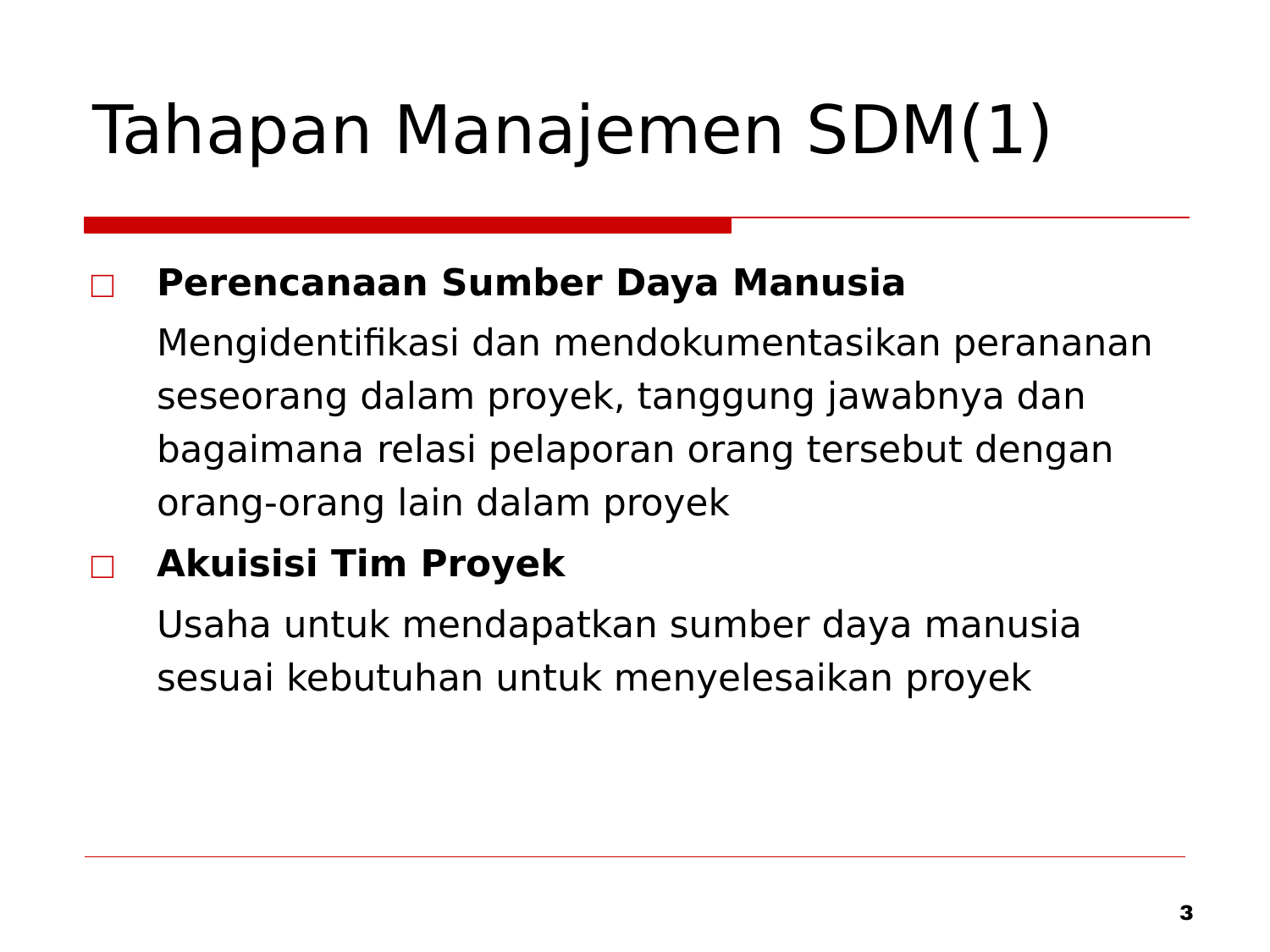

Tahapan Manajemen SDM(1)
Perencanaan Sumber Daya Manusia
	Mengidentifikasi dan mendokumentasikan perananan seseorang dalam proyek, tanggung jawabnya dan bagaimana relasi pelaporan orang tersebut dengan orang-orang lain dalam proyek
Akuisisi Tim Proyek
	Usaha untuk mendapatkan sumber daya manusia sesuai kebutuhan untuk menyelesaikan proyek
3